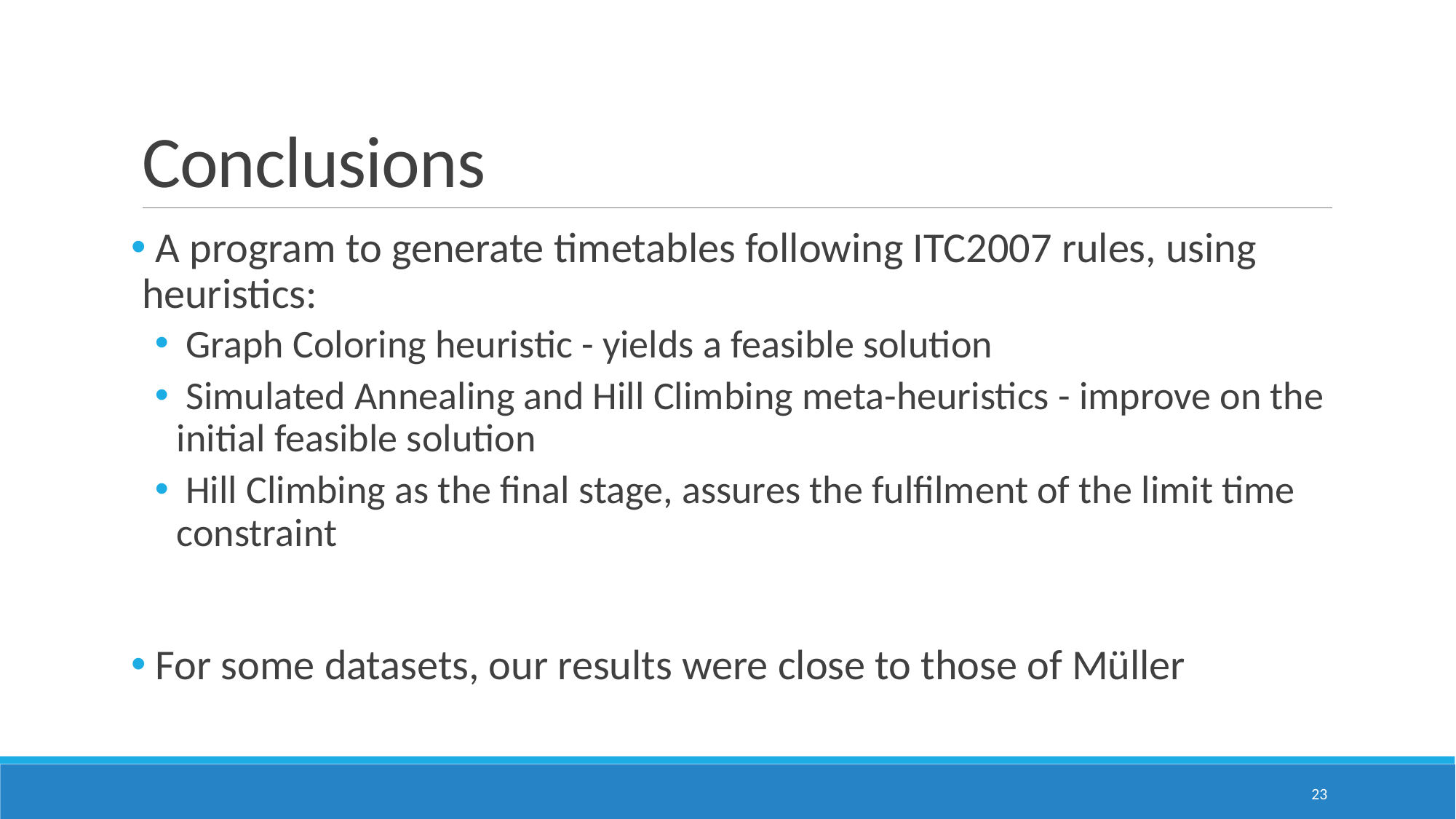

# Conclusions
 A program to generate timetables following ITC2007 rules, using heuristics:
 Graph Coloring heuristic - yields a feasible solution
 Simulated Annealing and Hill Climbing meta-heuristics - improve on the initial feasible solution
 Hill Climbing as the final stage, assures the fulfilment of the limit time constraint

 For some datasets, our results were close to those of Müller
23